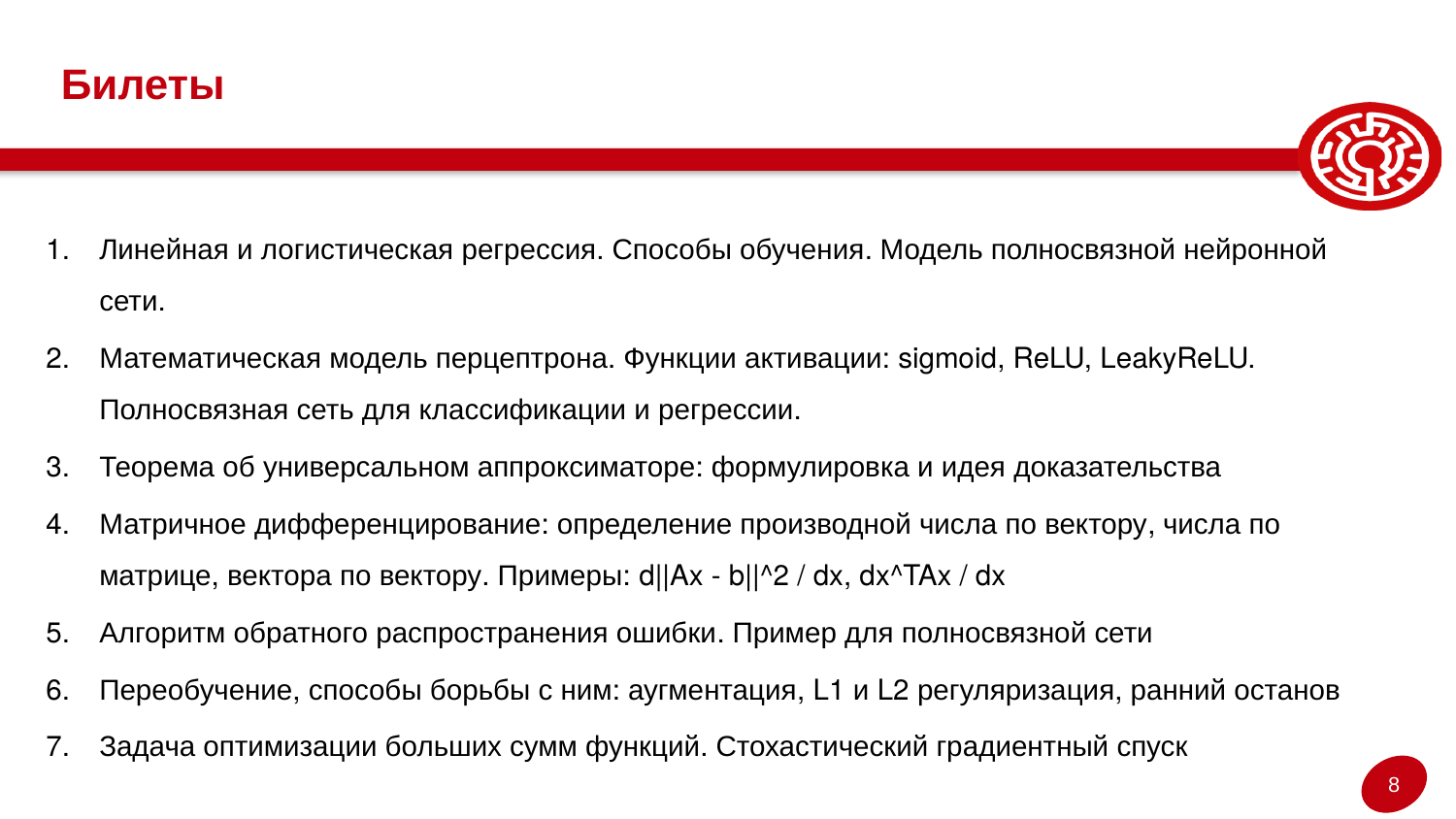

# Билеты
Линейная и логистическая регрессия. Способы обучения. Модель полносвязной нейронной сети.
Математическая модель перцептрона. Функции активации: sigmoid, ReLU, LeakyReLU. Полносвязная сеть для классификации и регрессии.
Теорема об универсальном аппроксиматоре: формулировка и идея доказательства
Матричное дифференцирование: определение производной числа по вектору, числа по матрице, вектора по вектору. Примеры: d||Ax - b||^2 / dx, dx^TAx / dx
Алгоритм обратного распространения ошибки. Пример для полносвязной сети
Переобучение, способы борьбы с ним: аугментация, L1 и L2 регуляризация, ранний останов
Задача оптимизации больших сумм функций. Стохастический градиентный спуск
8